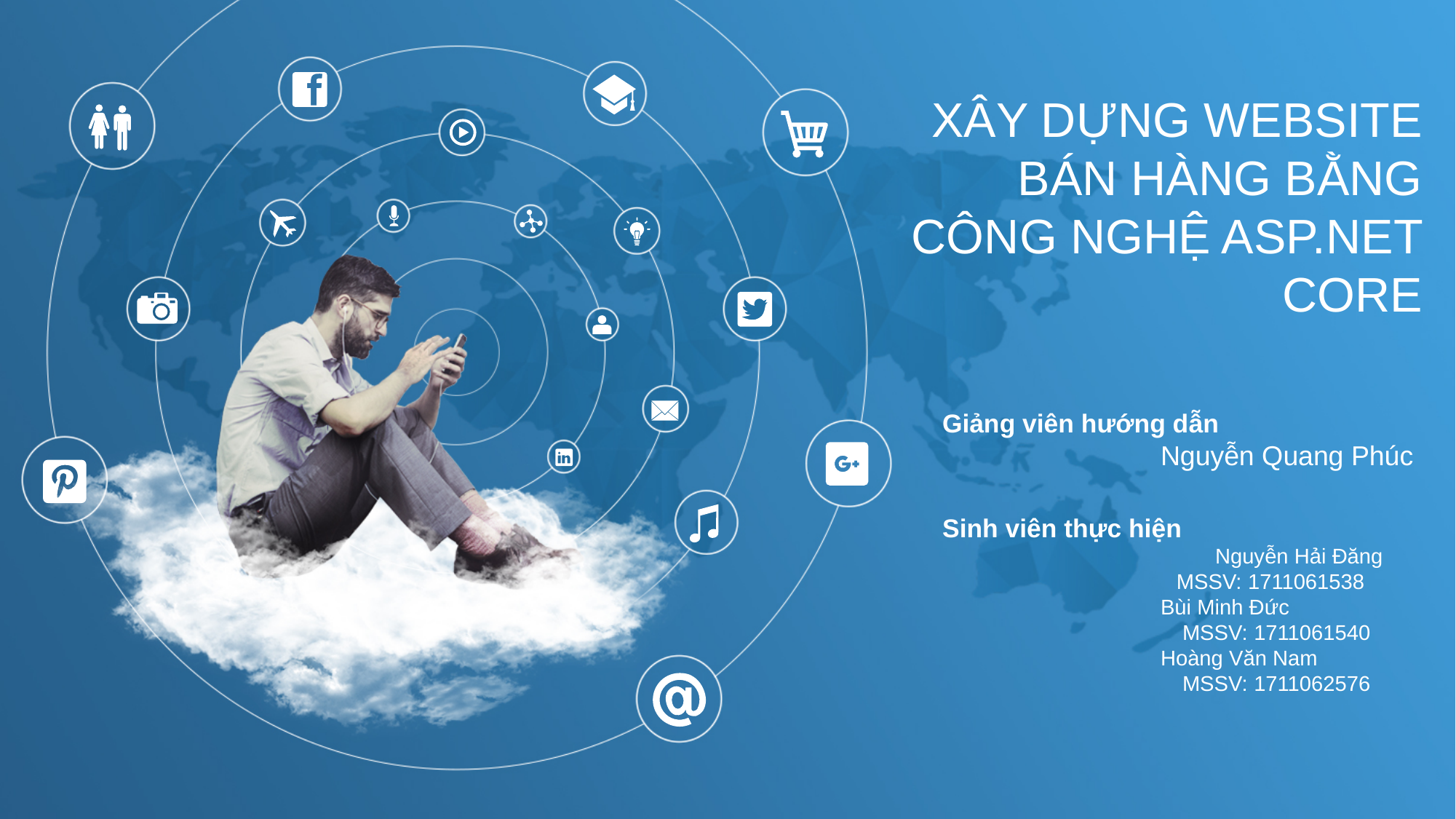

XÂY DỰNG WEBSITE BÁN HÀNG BẰNG CÔNG NGHỆ ASP.NET CORE

Giảng viên hướng dẫn
		Nguyễn Quang Phúc

Sinh viên thực hiện
		Nguyễn Hải Đăng
                                       MSSV: 1711061538
		Bùi Minh Đức
                                        MSSV: 1711061540
		Hoàng Văn Nam
                                        MSSV: 1711062576